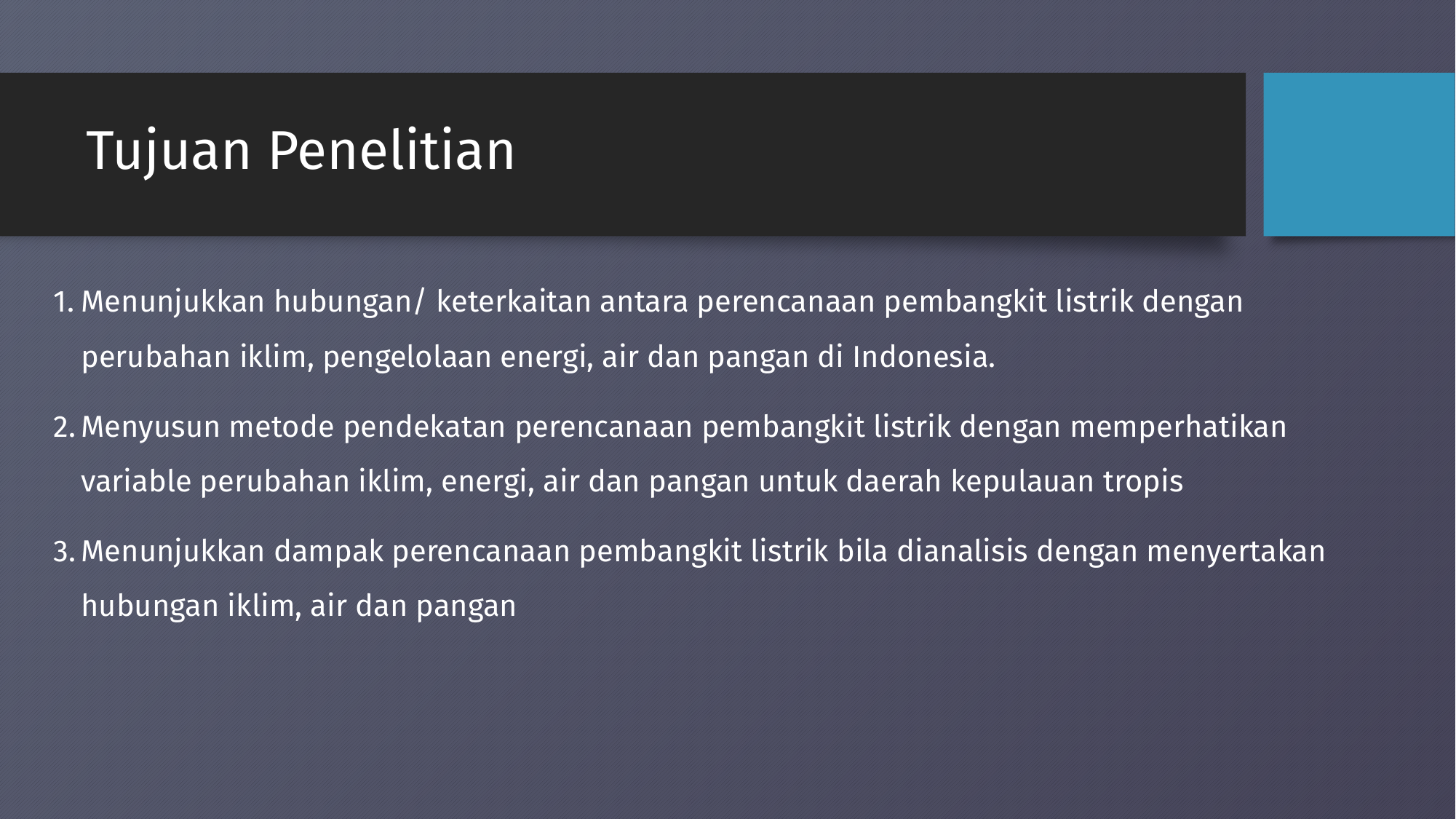

# Tujuan Penelitian
Menunjukkan hubungan/ keterkaitan antara perencanaan pembangkit listrik dengan perubahan iklim, pengelolaan energi, air dan pangan di Indonesia.
Menyusun metode pendekatan perencanaan pembangkit listrik dengan memperhatikan variable perubahan iklim, energi, air dan pangan untuk daerah kepulauan tropis
Menunjukkan dampak perencanaan pembangkit listrik bila dianalisis dengan menyertakan hubungan iklim, air dan pangan